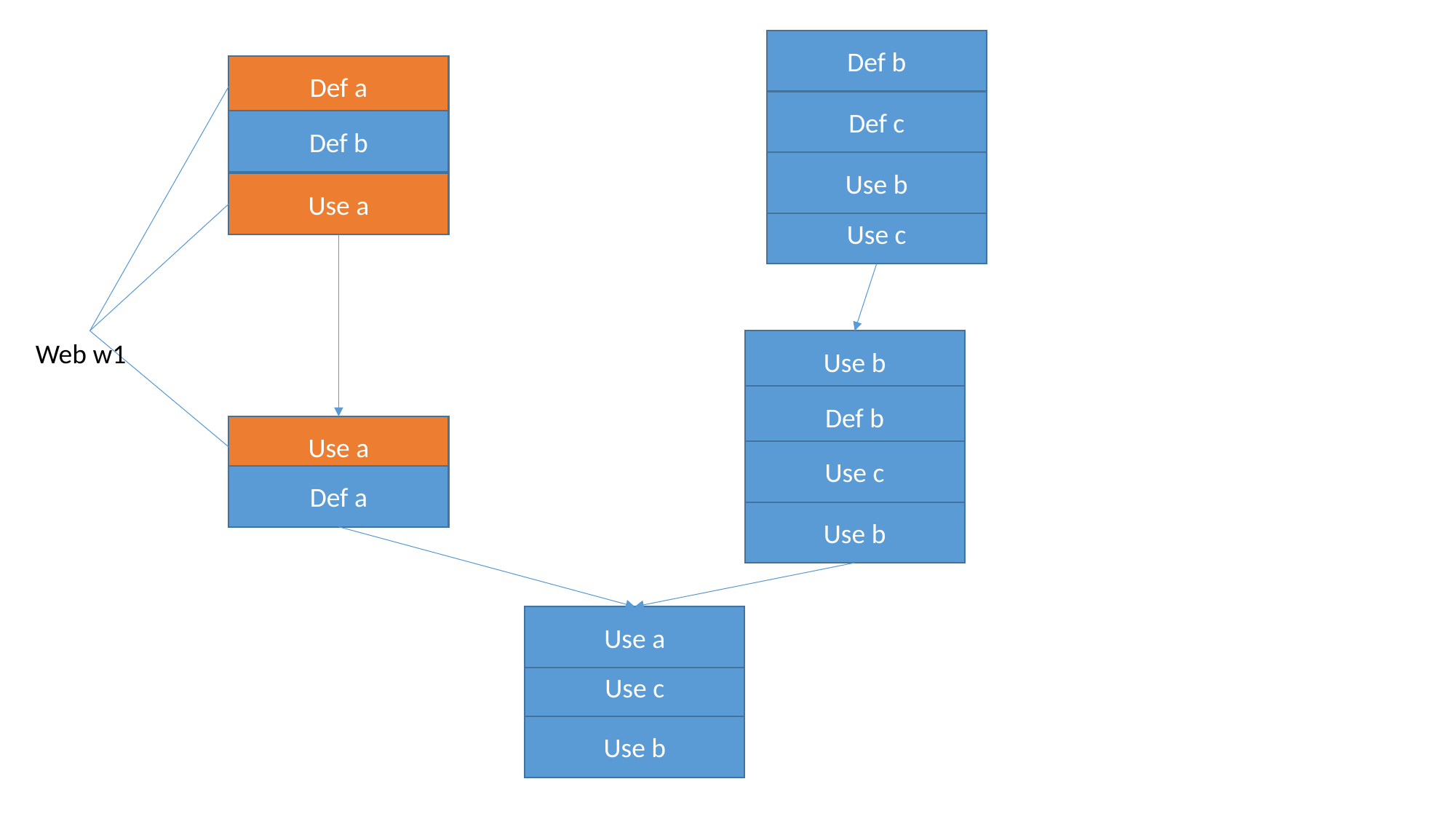

Def b
Def a
Def c
Def b
Use b
Use a
Use c
Web w1
Use b
Def b
Use a
Use c
Def a
Use b
Use a
Use c
Use b